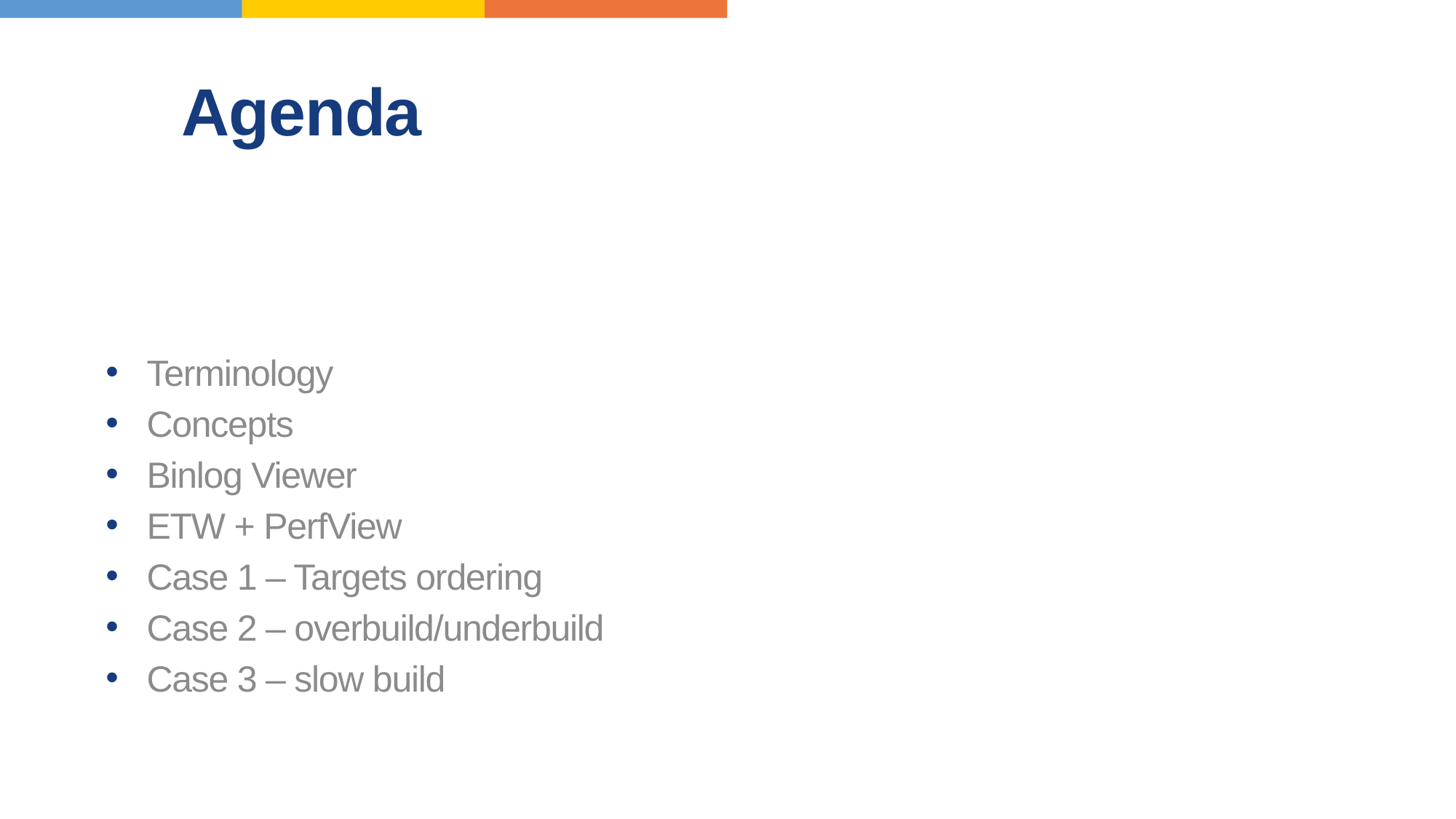

# Agenda
Terminology
Concepts
Binlog Viewer
ETW + PerfView
Case 1 – Targets ordering
Case 2 – overbuild/underbuild
Case 3 – slow build